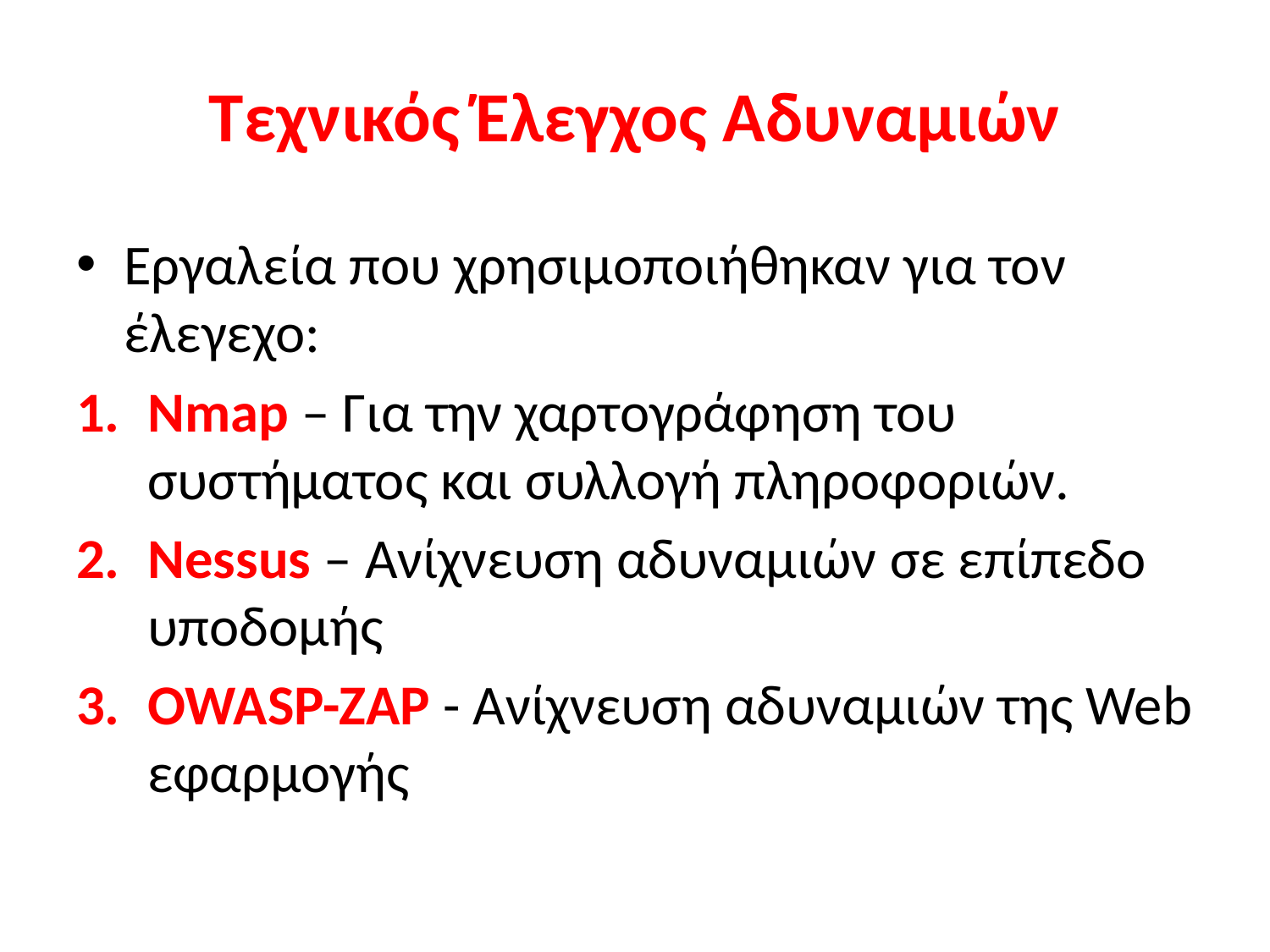

# Τεχνικός Έλεγχος Αδυναμιών
Εργαλεία που χρησιμοποιήθηκαν για τον έλεγεχο:
Nmap – Για την χαρτογράφηση του συστήματος και συλλογή πληροφοριών.
Nessus – Ανίχνευση αδυναμιών σε επίπεδο υποδομής
OWASP-ZAP - Ανίχνευση αδυναμιών της Web εφαρμογής